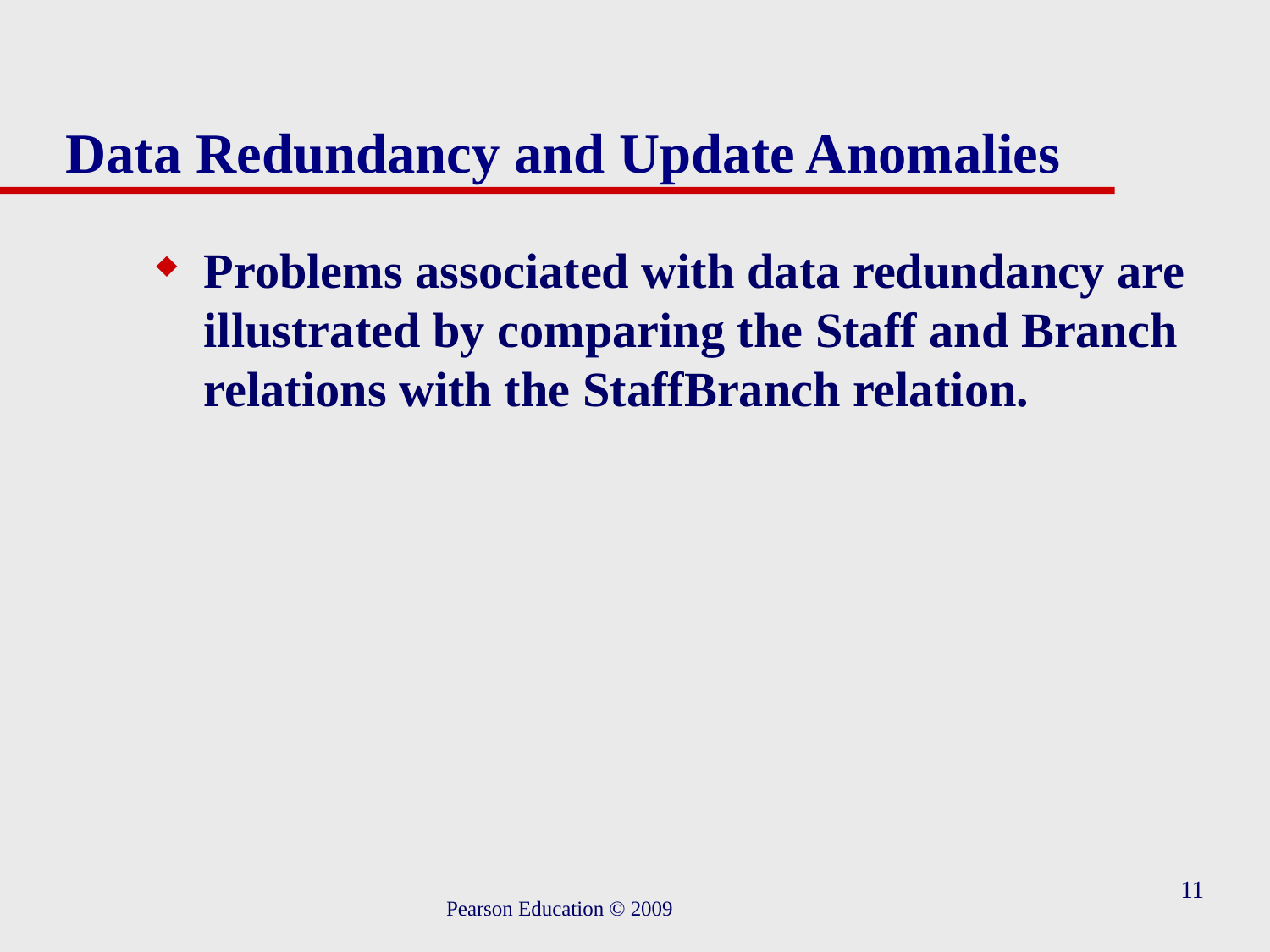

# Data Redundancy and Update Anomalies
Problems associated with data redundancy are illustrated by comparing the Staff and Branch relations with the StaffBranch relation.

11
Pearson Education © 2009